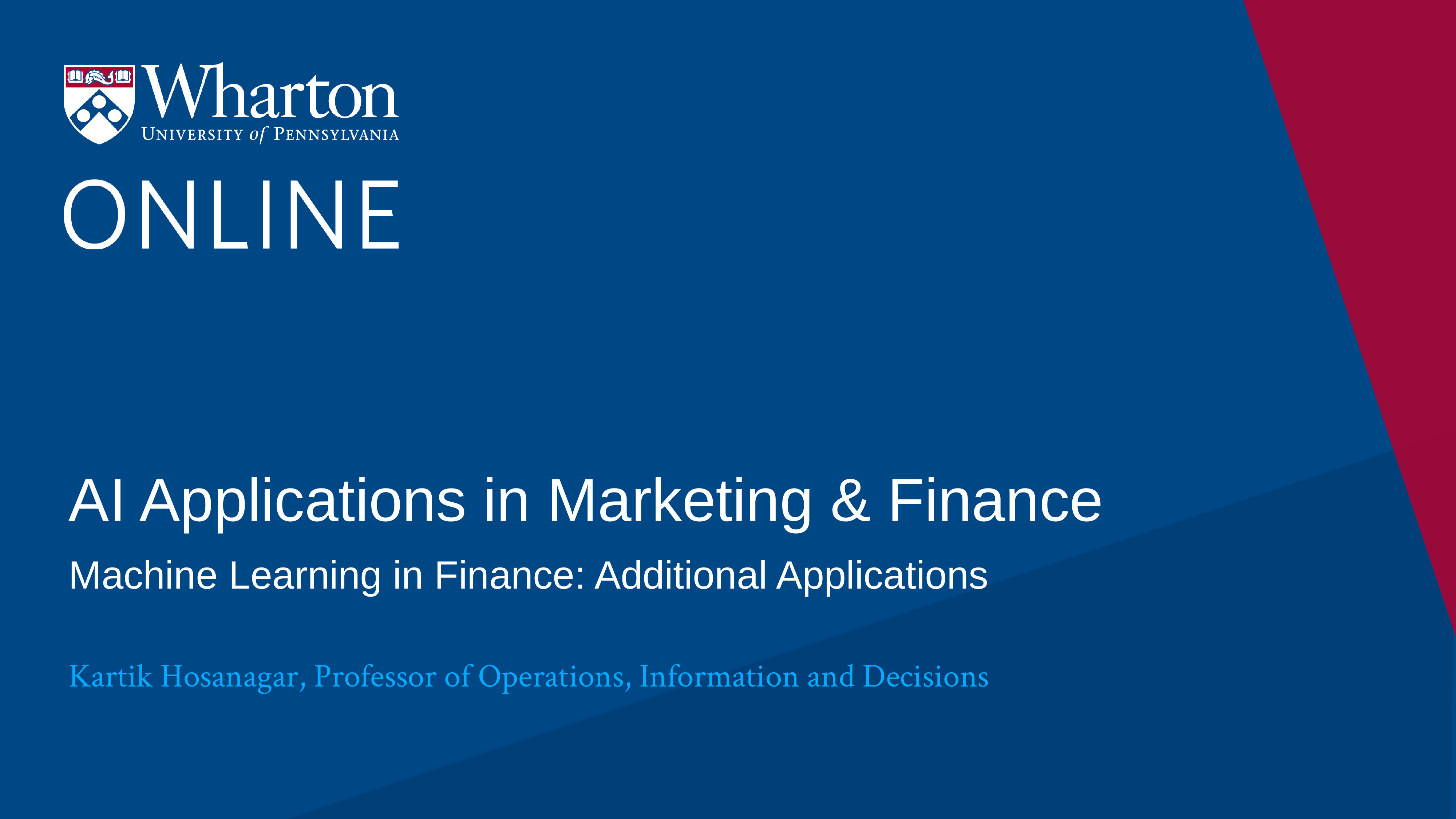

# AI Applications in Marketing & Finance
Machine Learning in Finance: Additional Applications
Kartik Hosanagar, Professor of Operations, Information and Decisions